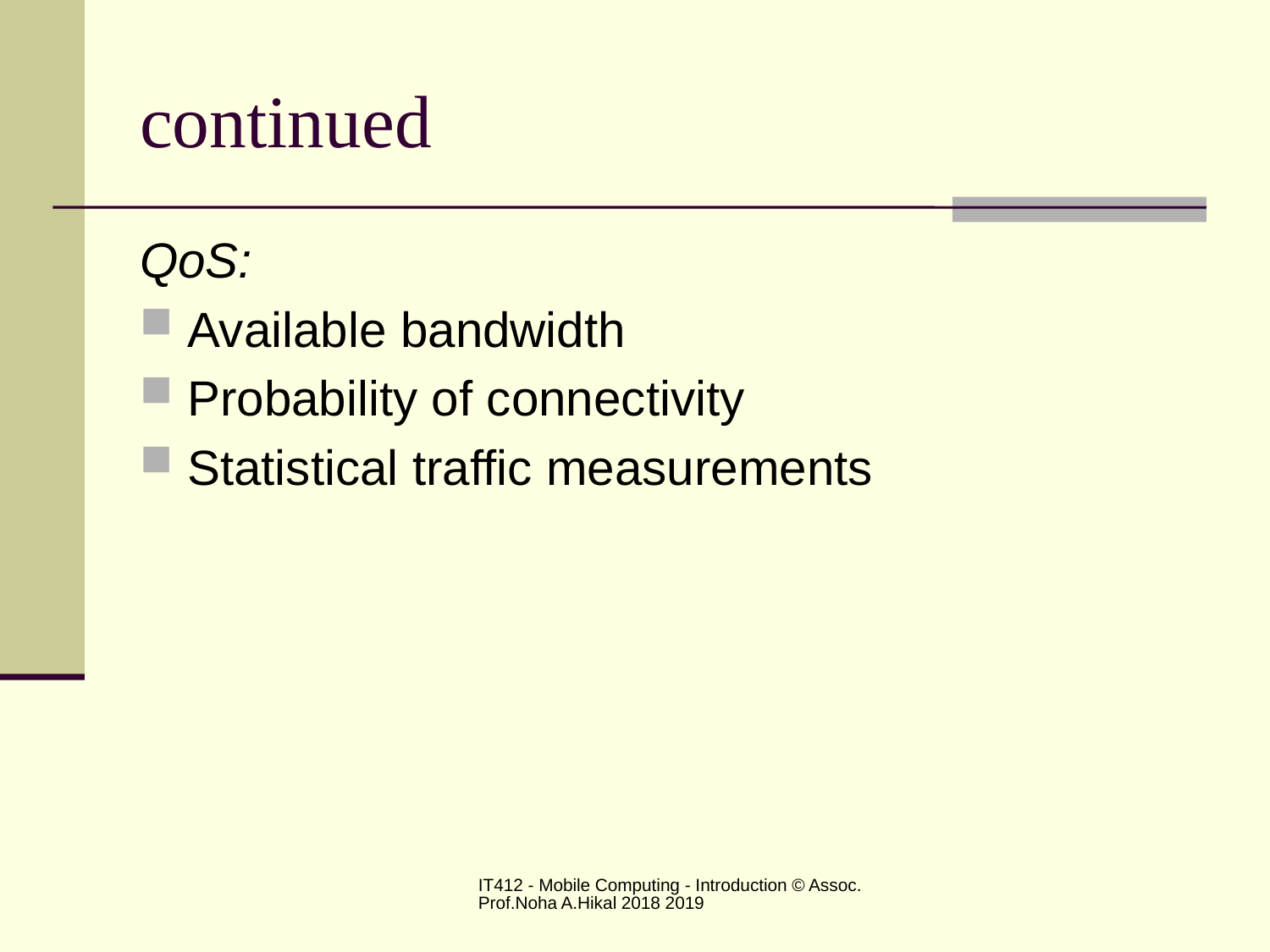

# continued
QoS:
Available bandwidth
Probability of connectivity
Statistical traffic measurements
IT412 - Mobile Computing - Introduction © Assoc.Prof.Noha A.Hikal 2018 2019